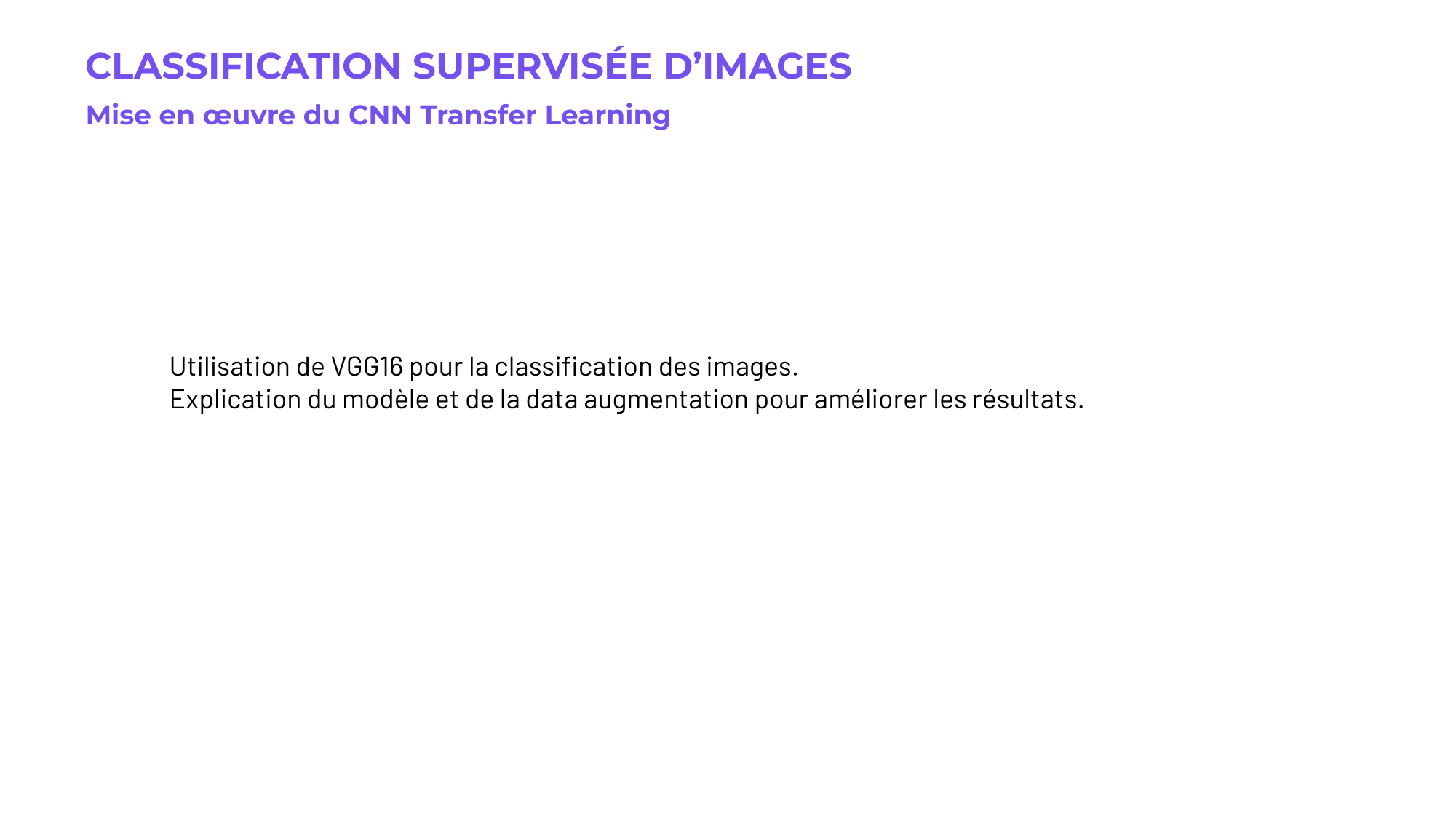

CLASSIFICATION SUPERVISÉE D’IMAGES
Mise en œuvre du CNN Transfer Learning
Utilisation de VGG16 pour la classification des images.
Explication du modèle et de la data augmentation pour améliorer les résultats.